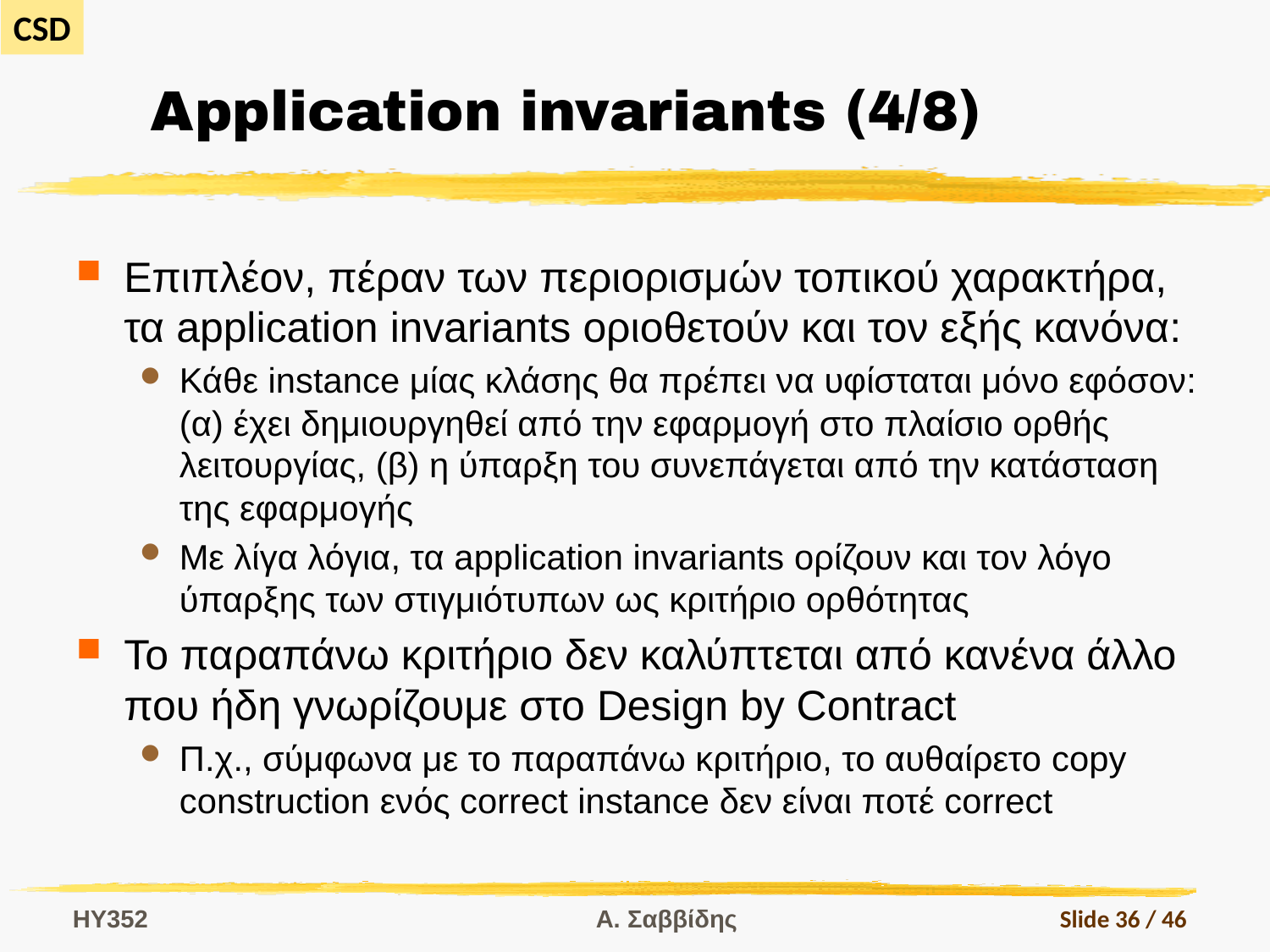

# Application invariants (4/8)
Επιπλέον, πέραν των περιορισμών τοπικού χαρακτήρα, τα application invariants οριοθετούν και τον εξής κανόνα:
Κάθε instance μίας κλάσης θα πρέπει να υφίσταται μόνο εφόσον: (α) έχει δημιουργηθεί από την εφαρμογή στο πλαίσιο ορθής λειτουργίας, (β) η ύπαρξη του συνεπάγεται από την κατάσταση της εφαρμογής
Με λίγα λόγια, τα application invariants ορίζουν και τον λόγο ύπαρξης των στιγμιότυπων ως κριτήριο ορθότητας
Το παραπάνω κριτήριο δεν καλύπτεται από κανένα άλλο που ήδη γνωρίζουμε στο Design by Contract
Π.χ., σύμφωνα με το παραπάνω κριτήριο, το αυθαίρετο copy construction ενός correct instance δεν είναι ποτέ correct
HY352
Α. Σαββίδης
Slide 36 / 46